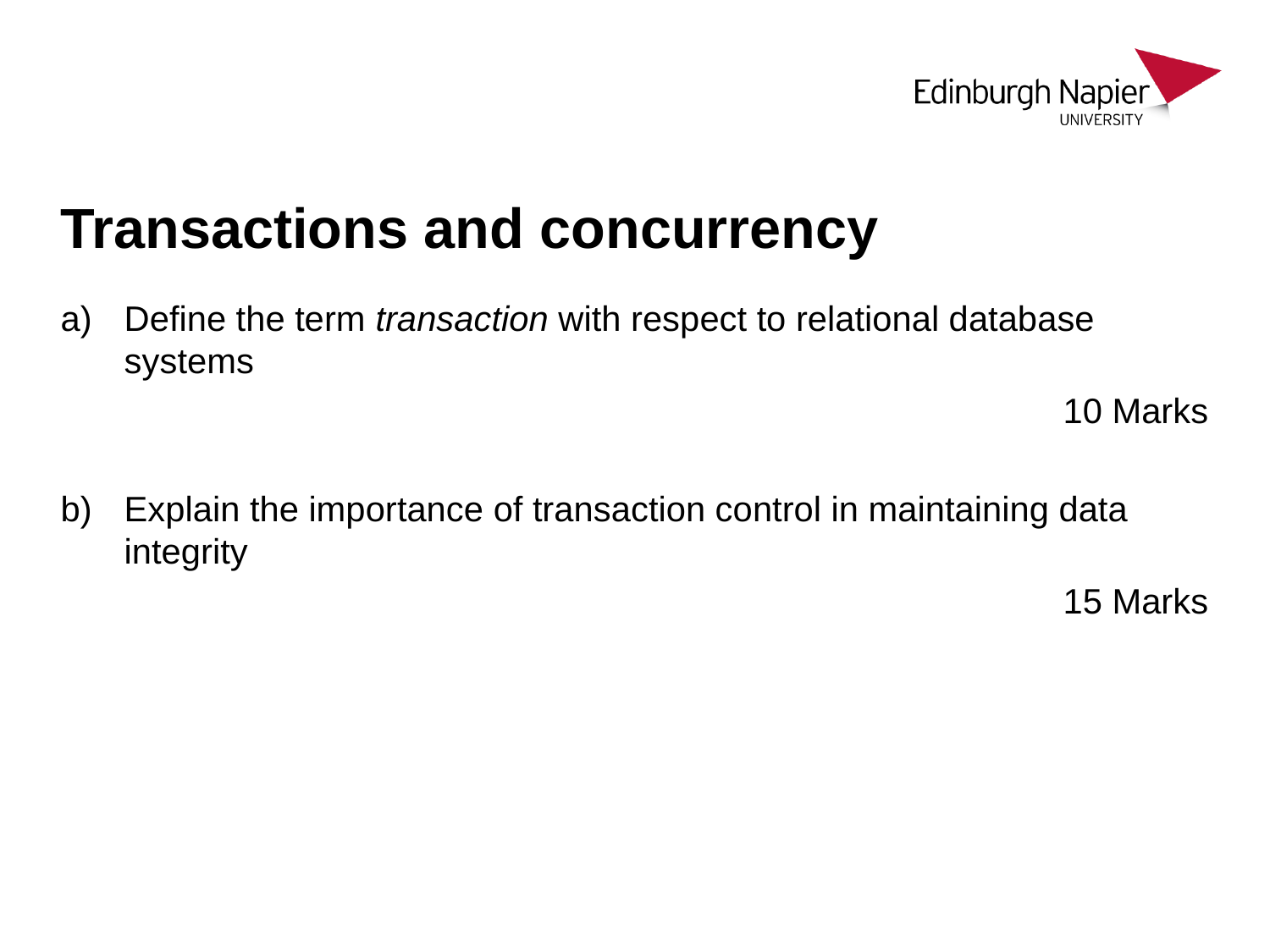

# Transactions and concurrency
Define the term transaction with respect to relational database systems
10 Marks

Explain the importance of transaction control in maintaining data integrity
15 Marks